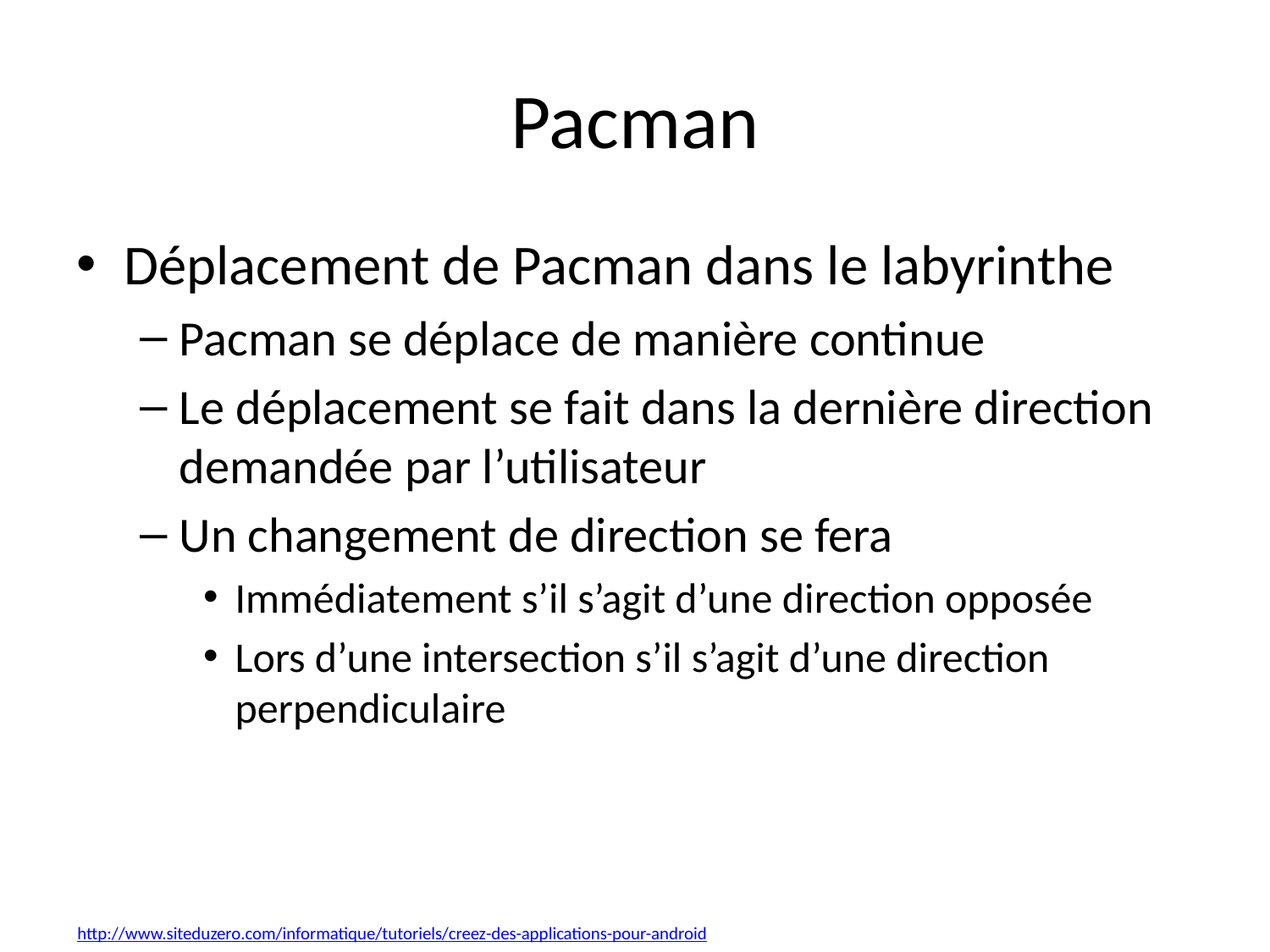

# Pacman
Déplacement de Pacman dans le labyrinthe
Pacman se déplace de manière continue
Le déplacement se fait dans la dernière direction demandée par l’utilisateur
Un changement de direction se fera
Immédiatement s’il s’agit d’une direction opposée
Lors d’une intersection s’il s’agit d’une direction perpendiculaire